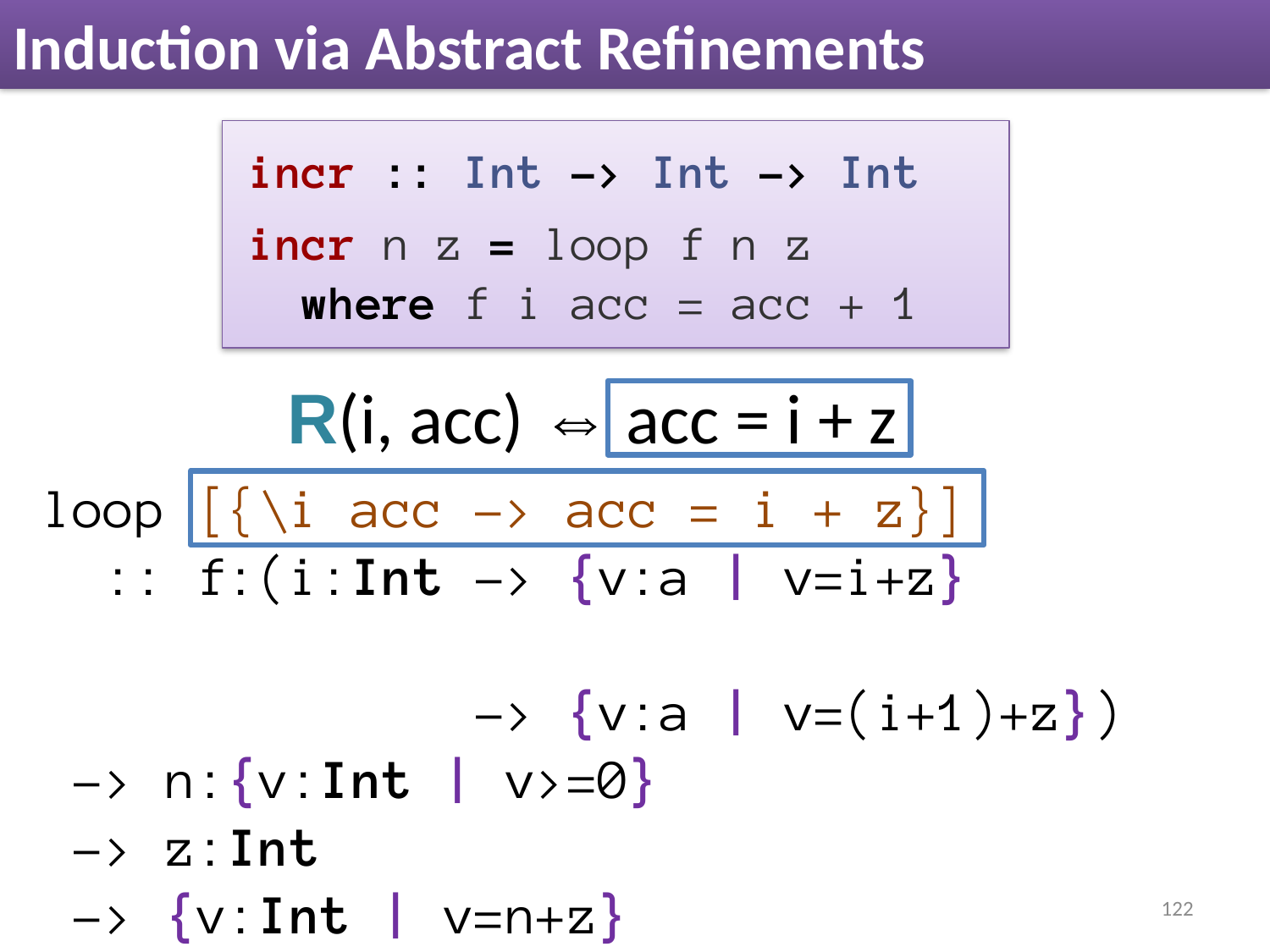

# Induction via Abstract Refinements
 incr :: Int -> Int -> Int

 incr n z = loop f n z
   where f i acc = acc + 1
R(i, acc) ⇔ acc = i + z

loop [{\i acc -> acc = i + z}]
  :: f:(i:Int -> {v:a | v=i+z}
              -> {v:a | v=(i+1)+z})
 -> n:{v:Int | v>=0}
 -> z:Int
 -> {v:Int | v=n+z}

122